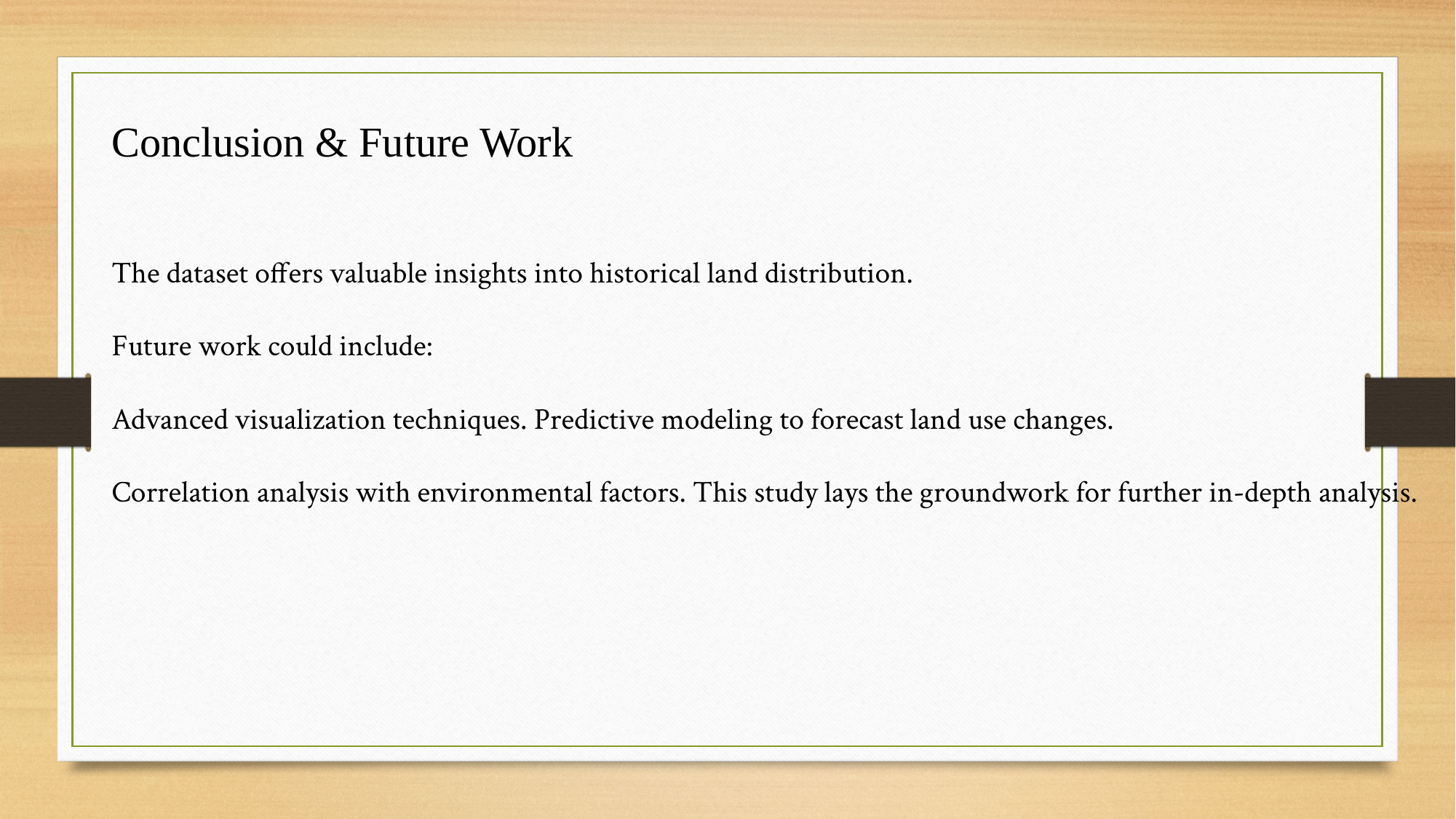

Conclusion & Future Work

The dataset offers valuable insights into historical land distribution.
Future work could include:
Advanced visualization techniques. Predictive modeling to forecast land use changes.
Correlation analysis with environmental factors. This study lays the groundwork for further in-depth analysis.